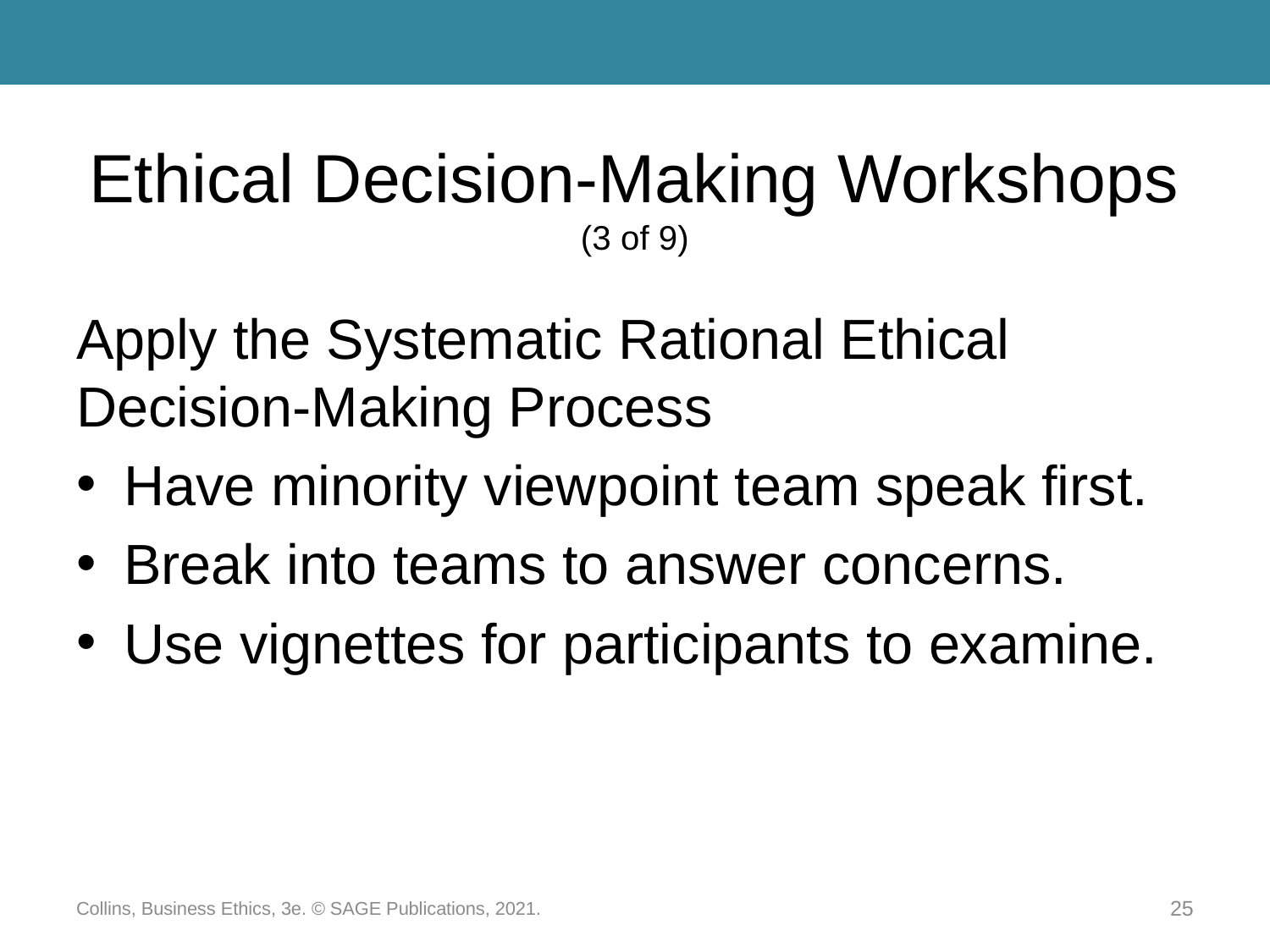

# Ethical Decision-Making Workshops (3 of 9)
Apply the Systematic Rational Ethical Decision-Making Process
Have minority viewpoint team speak first.
Break into teams to answer concerns.
Use vignettes for participants to examine.

Collins, Business Ethics, 3e. © SAGE Publications, 2021.
25